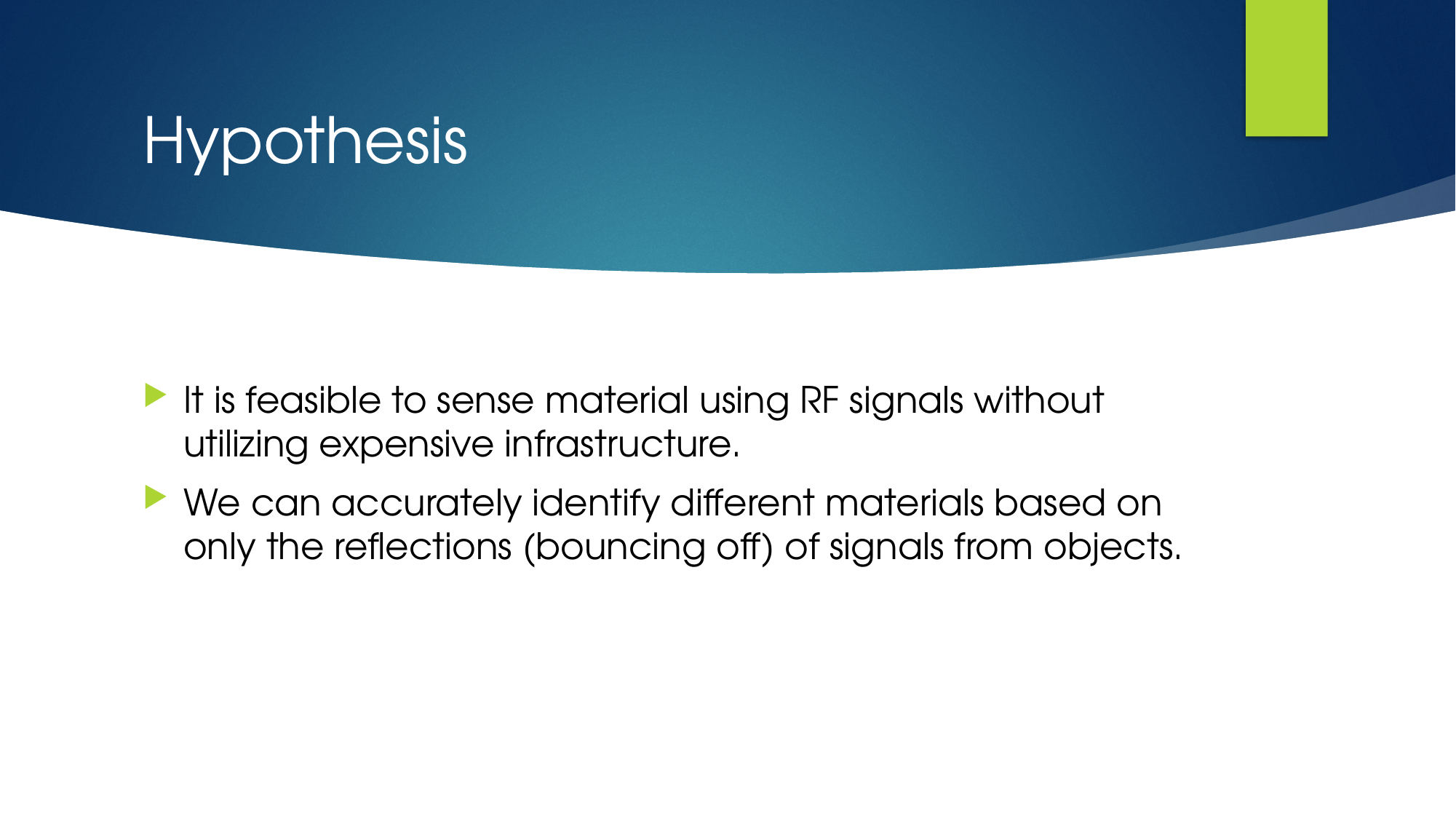

# Hypothesis

It is feasible to sense material using RF signals without utilizing expensive infrastructure.
We can accurately identify different materials based on only the reflections (bouncing off) of signals from objects.